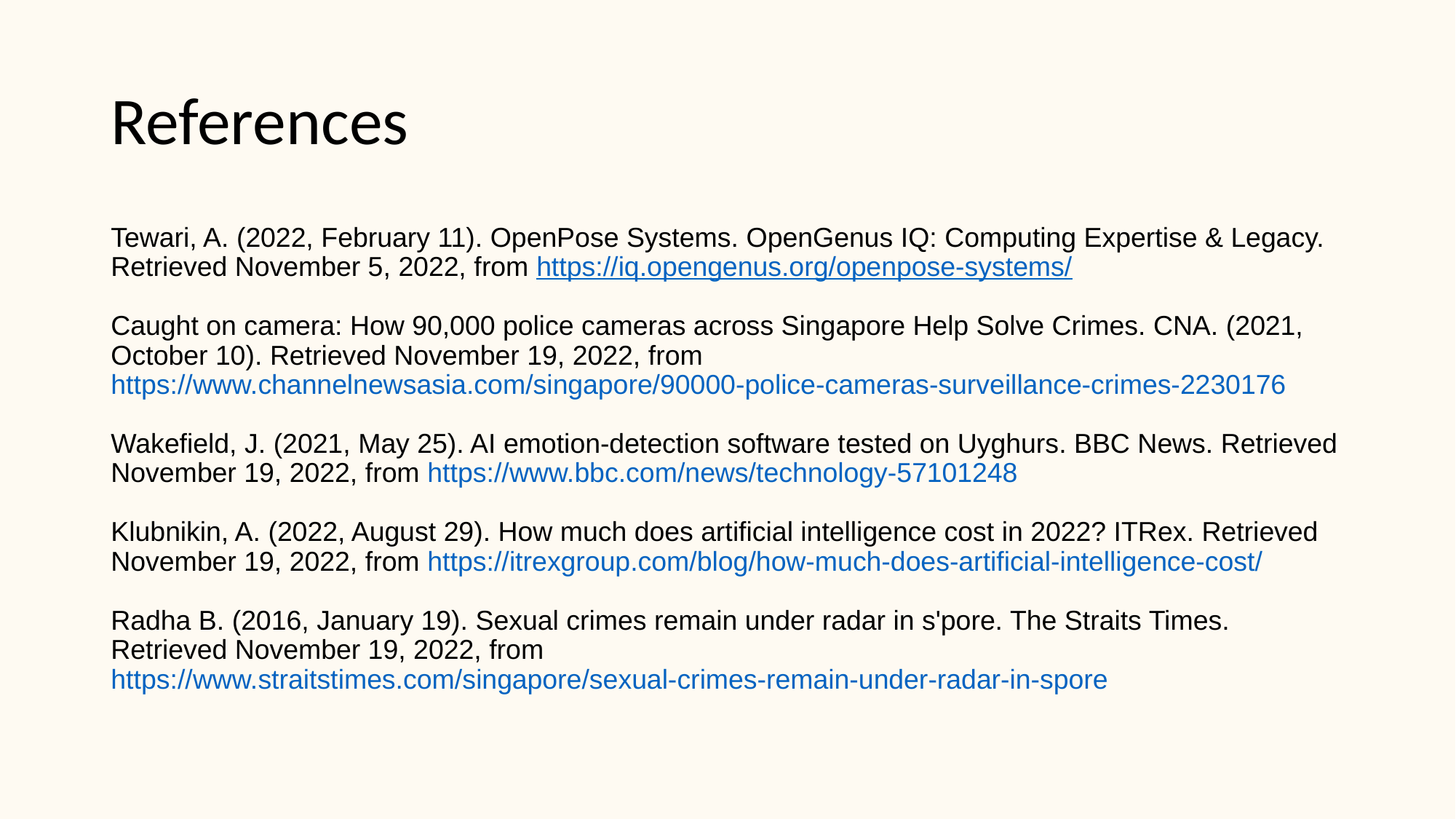

# References
Tewari, A. (2022, February 11). OpenPose Systems. OpenGenus IQ: Computing Expertise & Legacy. Retrieved November 5, 2022, from https://iq.opengenus.org/openpose-systems/

Caught on camera: How 90,000 police cameras across Singapore Help Solve Crimes. CNA. (2021, October 10). Retrieved November 19, 2022, from https://www.channelnewsasia.com/singapore/90000-police-cameras-surveillance-crimes-2230176

Wakefield, J. (2021, May 25). AI emotion-detection software tested on Uyghurs. BBC News. Retrieved November 19, 2022, from https://www.bbc.com/news/technology-57101248

Klubnikin, A. (2022, August 29). How much does artificial intelligence cost in 2022? ITRex. Retrieved November 19, 2022, from https://itrexgroup.com/blog/how-much-does-artificial-intelligence-cost/

Radha B. (2016, January 19). Sexual crimes remain under radar in s'pore. The Straits Times. Retrieved November 19, 2022, from https://www.straitstimes.com/singapore/sexual-crimes-remain-under-radar-in-spore